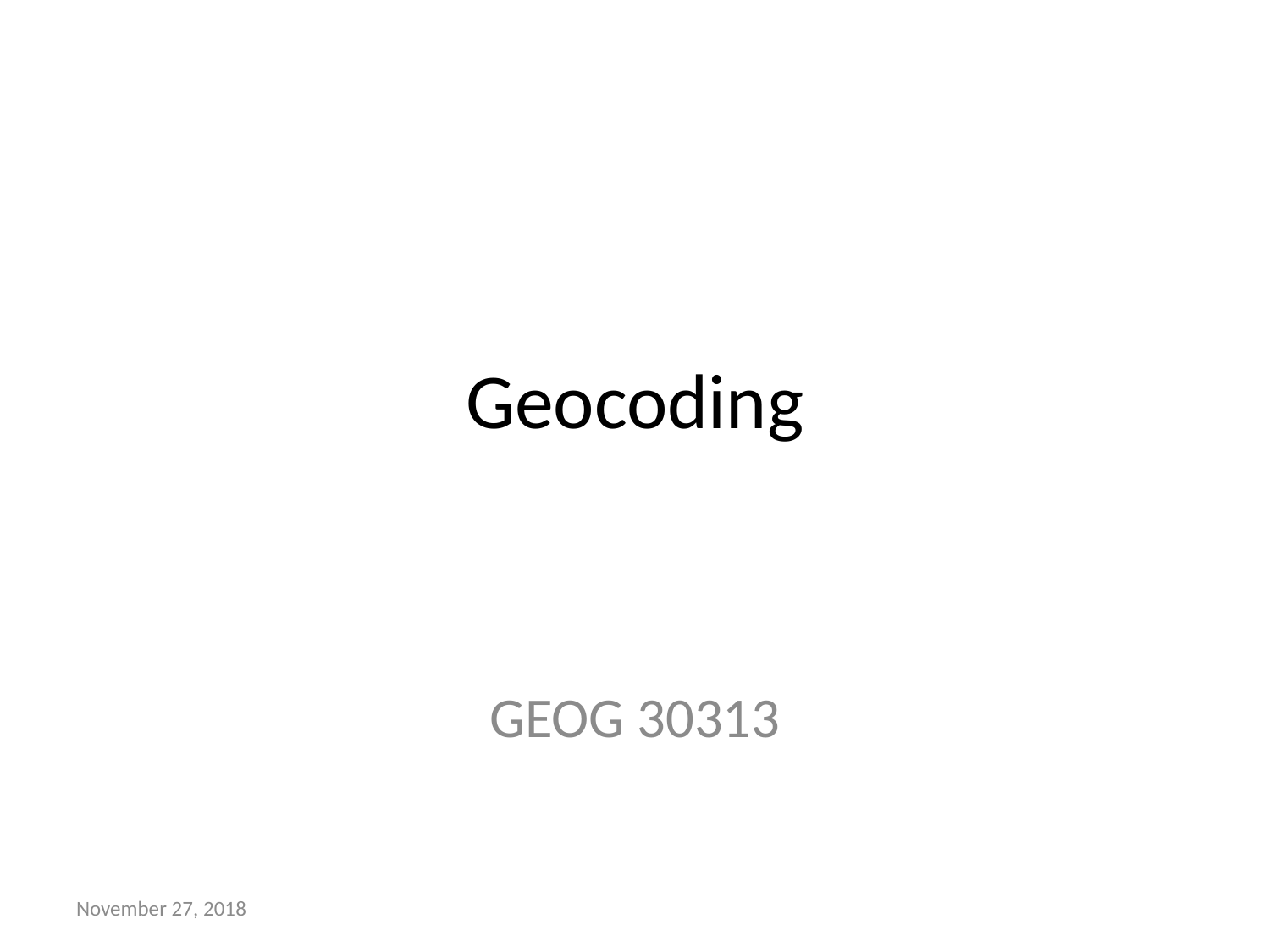

# Geocoding
GEOG 30313
November 27, 2018